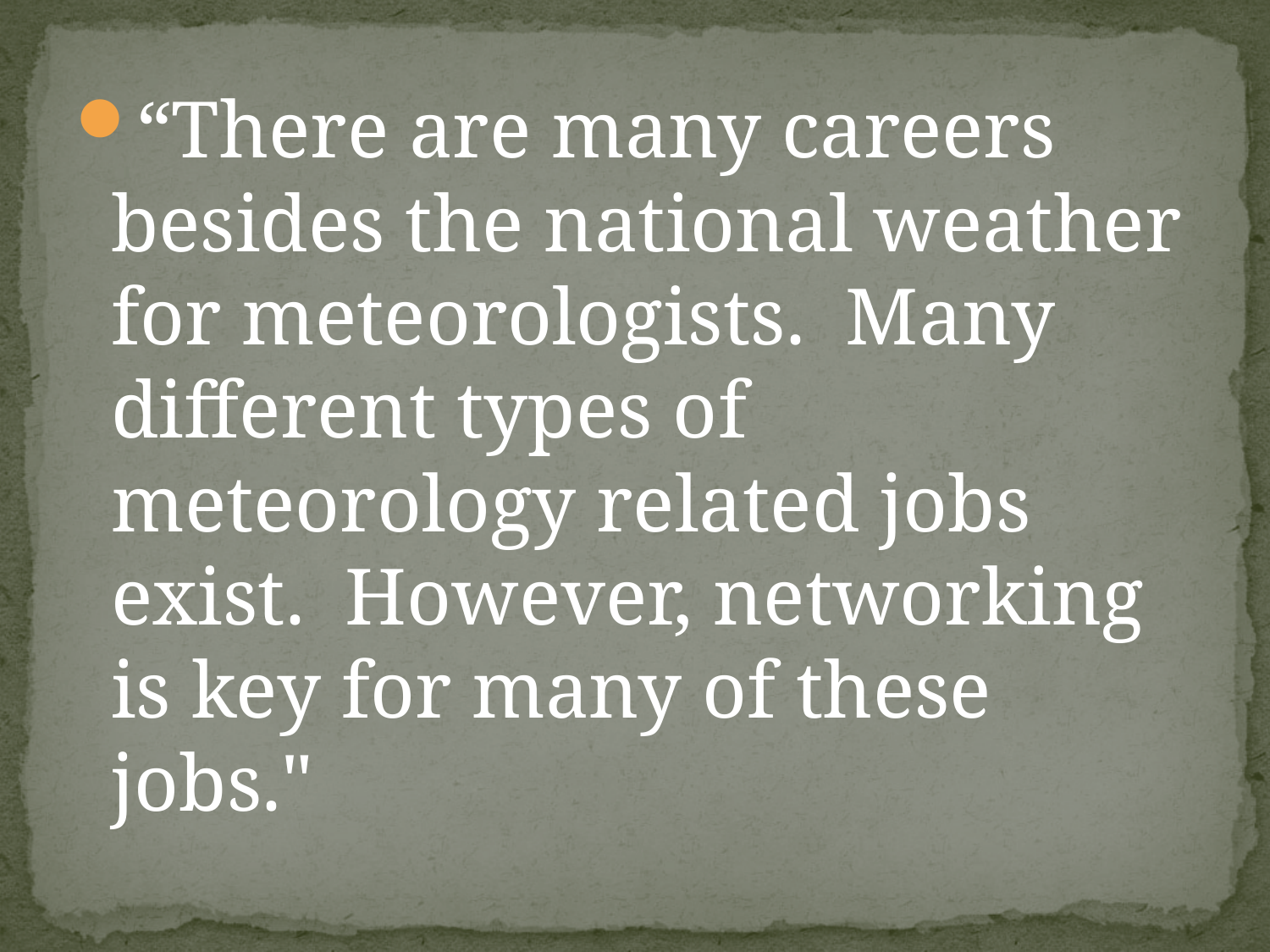

“There are many careers besides the national weather for meteorologists.  Many different types of meteorology related jobs exist.  However, networking is key for many of these jobs."